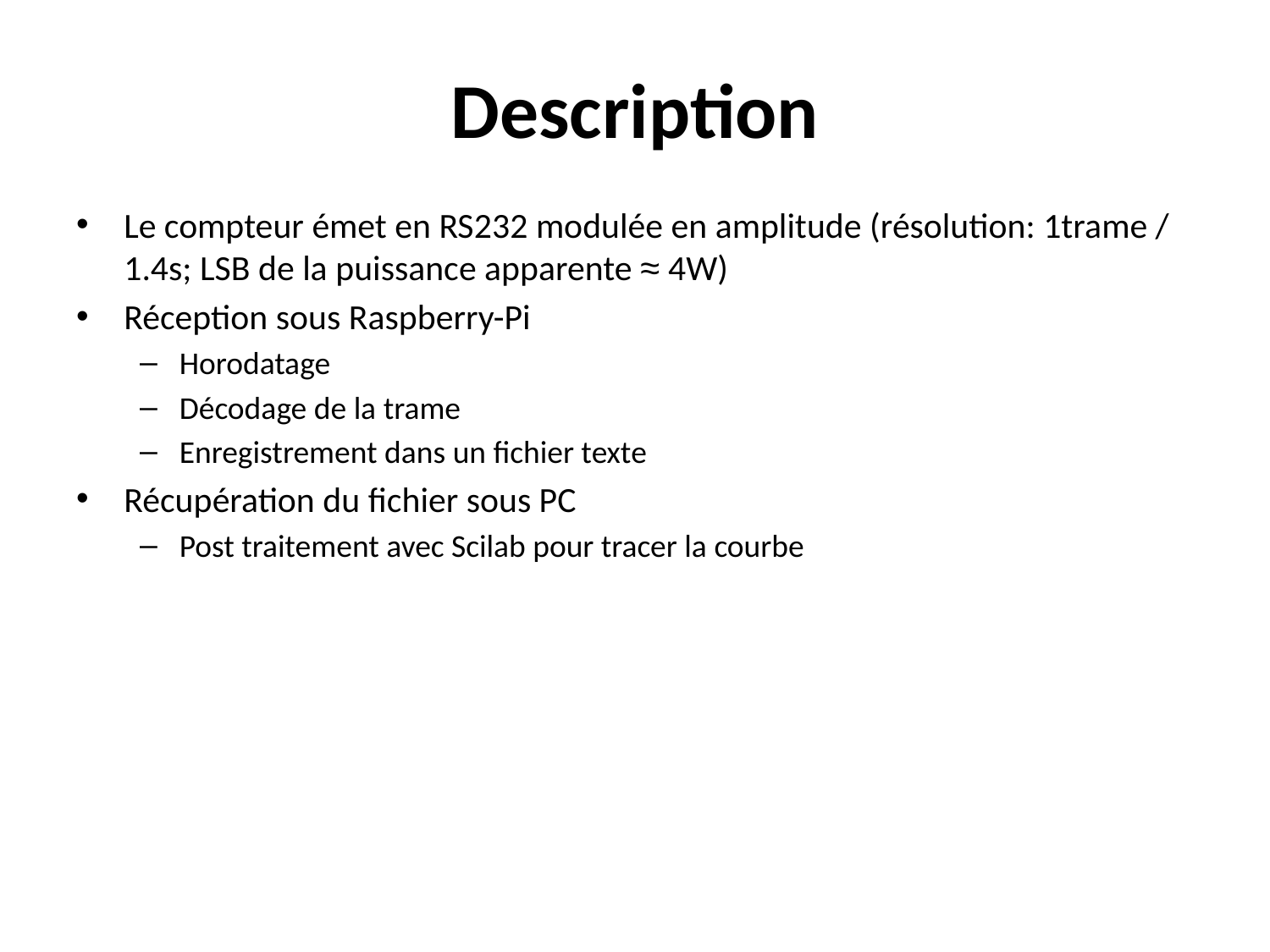

# Description
Le compteur émet en RS232 modulée en amplitude (résolution: 1trame / 1.4s; LSB de la puissance apparente ≈ 4W)
Réception sous Raspberry-Pi
Horodatage
Décodage de la trame
Enregistrement dans un fichier texte
Récupération du fichier sous PC
Post traitement avec Scilab pour tracer la courbe